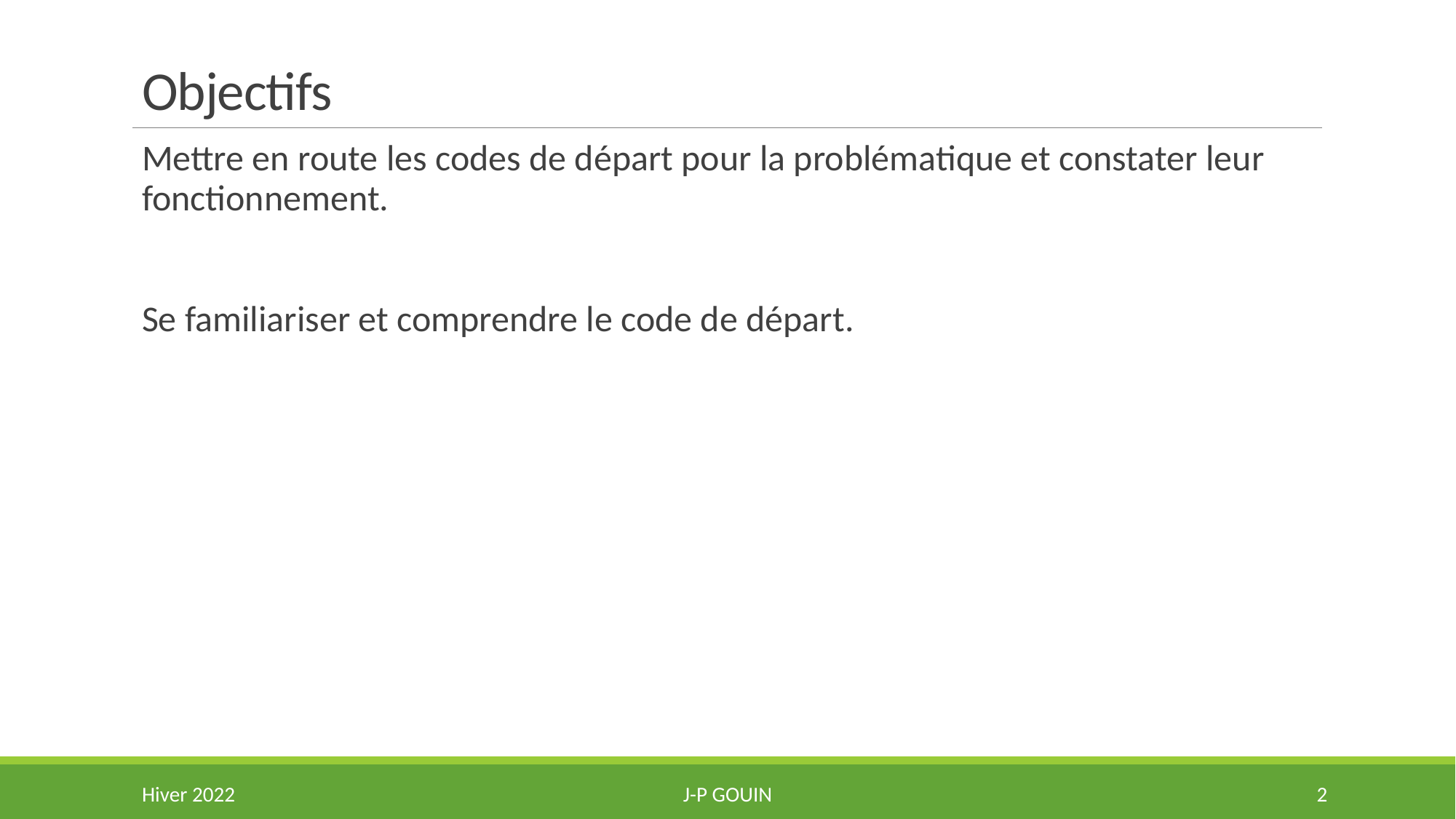

# Objectifs
Mettre en route les codes de départ pour la problématique et constater leur fonctionnement.

Se familiariser et comprendre le code de départ.
Hiver 2022
J-P Gouin
2